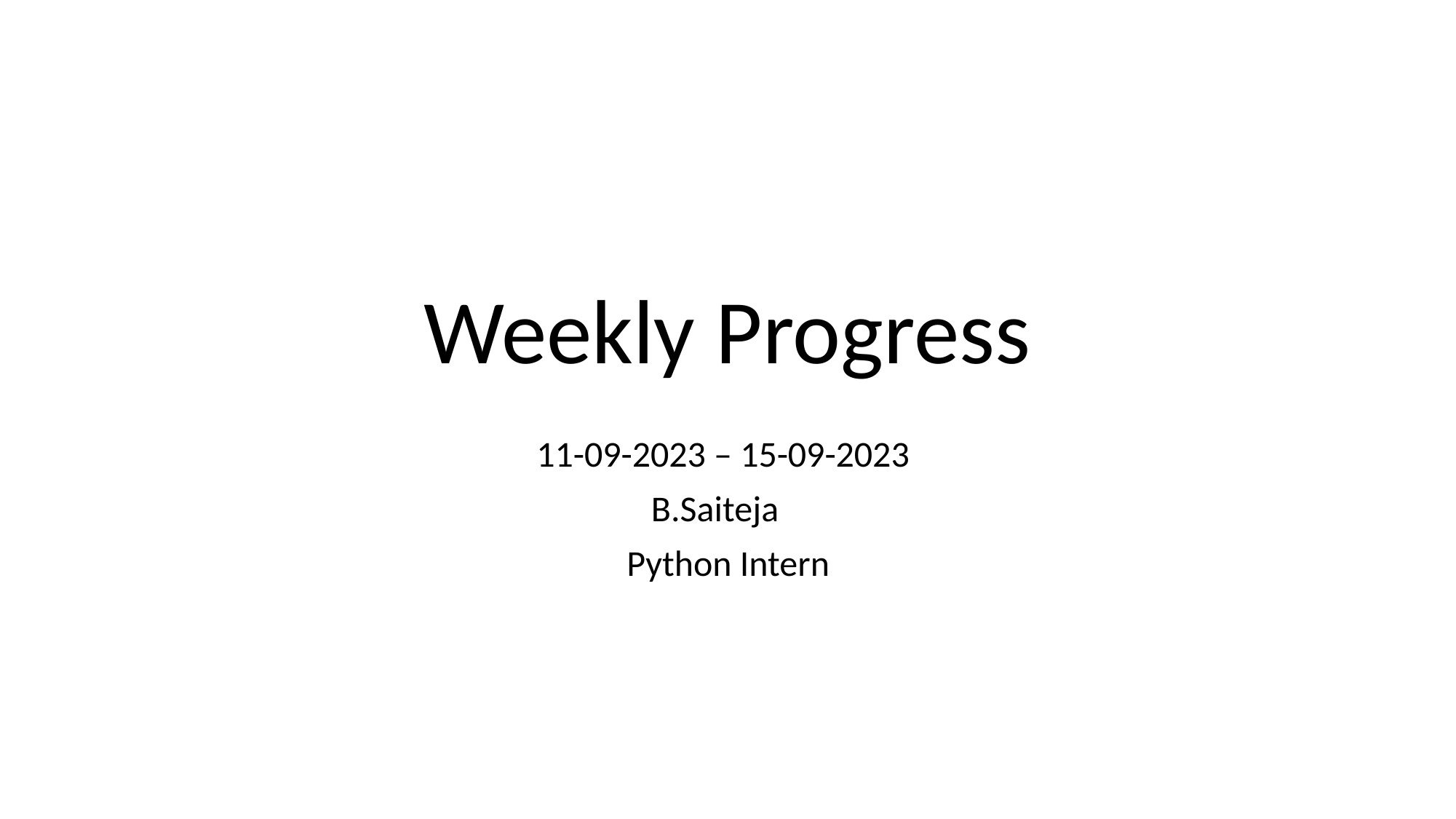

# Weekly Progress
                                          11-09-2023 – 15-09-2023
                                                        B.Saiteja
                                                     Python Intern